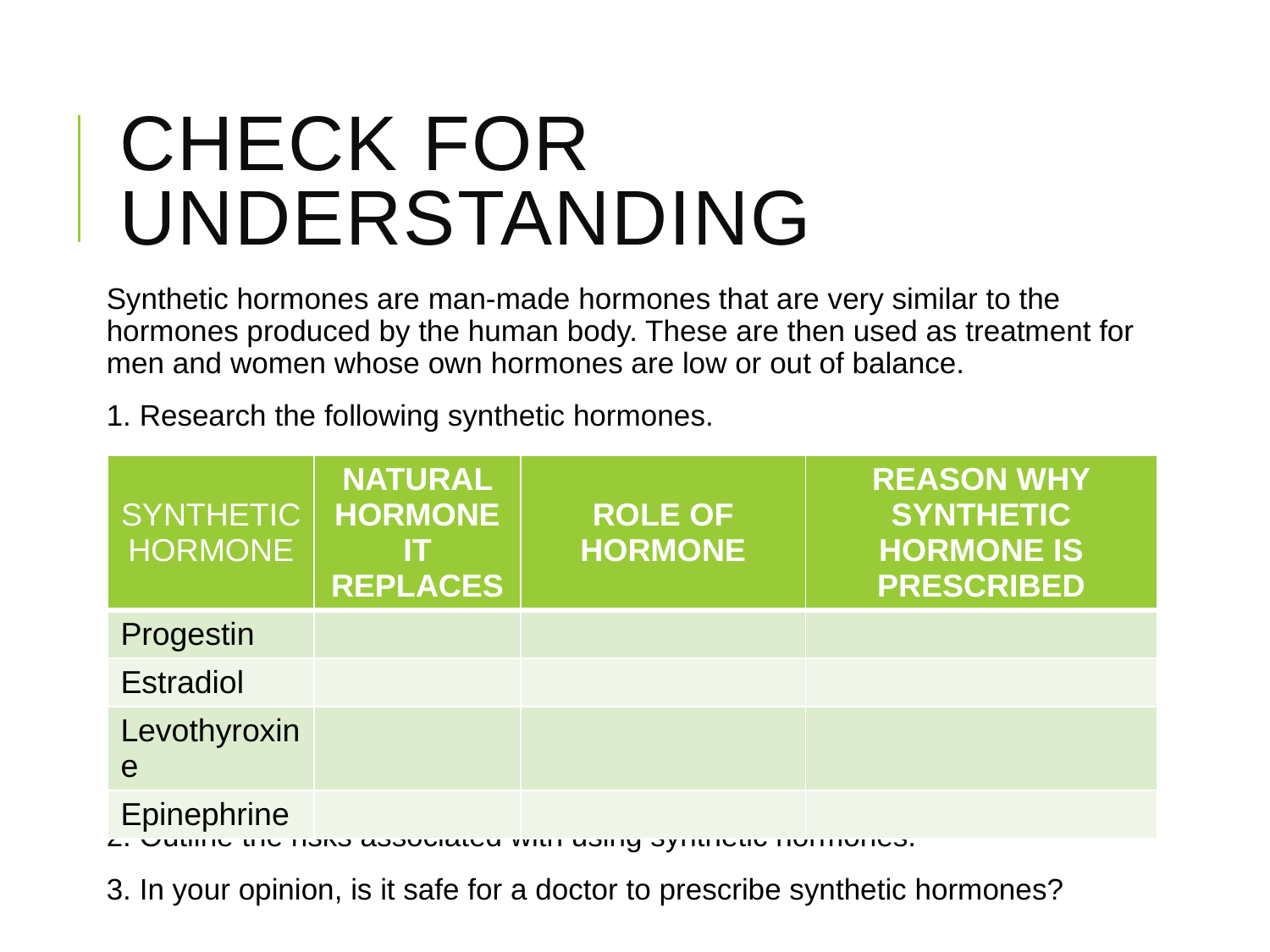

# Check for understanding
Synthetic hormones are man-made hormones that are very similar to the hormones produced by the human body. These are then used as treatment for men and women whose own hormones are low or out of balance.
1. Research the following synthetic hormones.

2. Outline the risks associated with using synthetic hormones.
3. In your opinion, is it safe for a doctor to prescribe synthetic hormones?

| SYNTHETIC HORMONE | NATURAL HORMONE IT REPLACES | ROLE OF HORMONE | REASON WHY SYNTHETIC HORMONE IS PRESCRIBED |
| --- | --- | --- | --- |
| Progestin |  |  |  |
| Estradiol |  |  |  |
| Levothyroxine |  |  |  |
| Epinephrine |  |  |  |